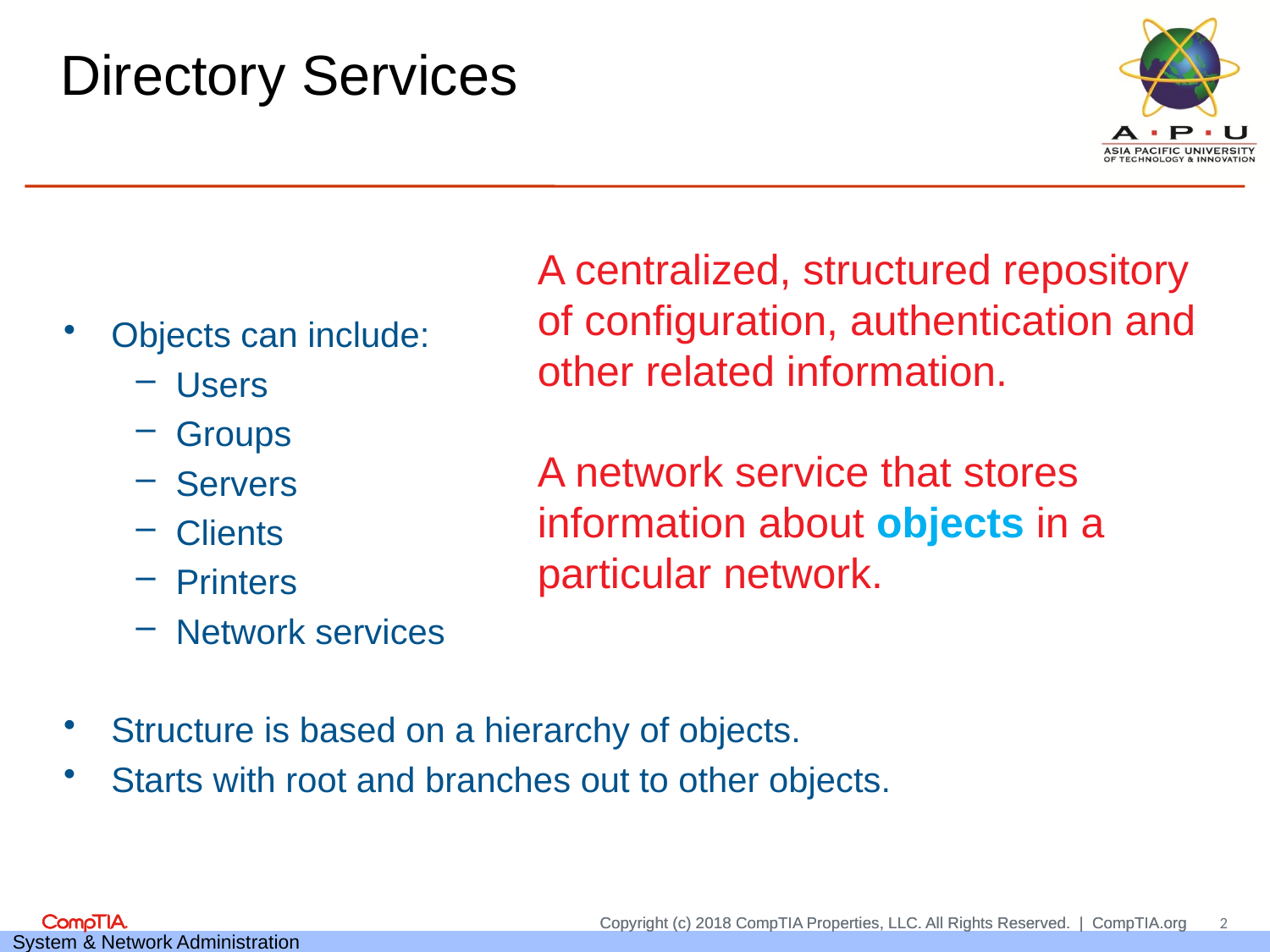

# Directory Services
A centralized, structured repository of configuration, authentication and other related information.
Objects can include:
Users
Groups
Servers
Clients
Printers
Network services

Structure is based on a hierarchy of objects.
Starts with root and branches out to other objects.
A network service that stores information about objects in a particular network.
2